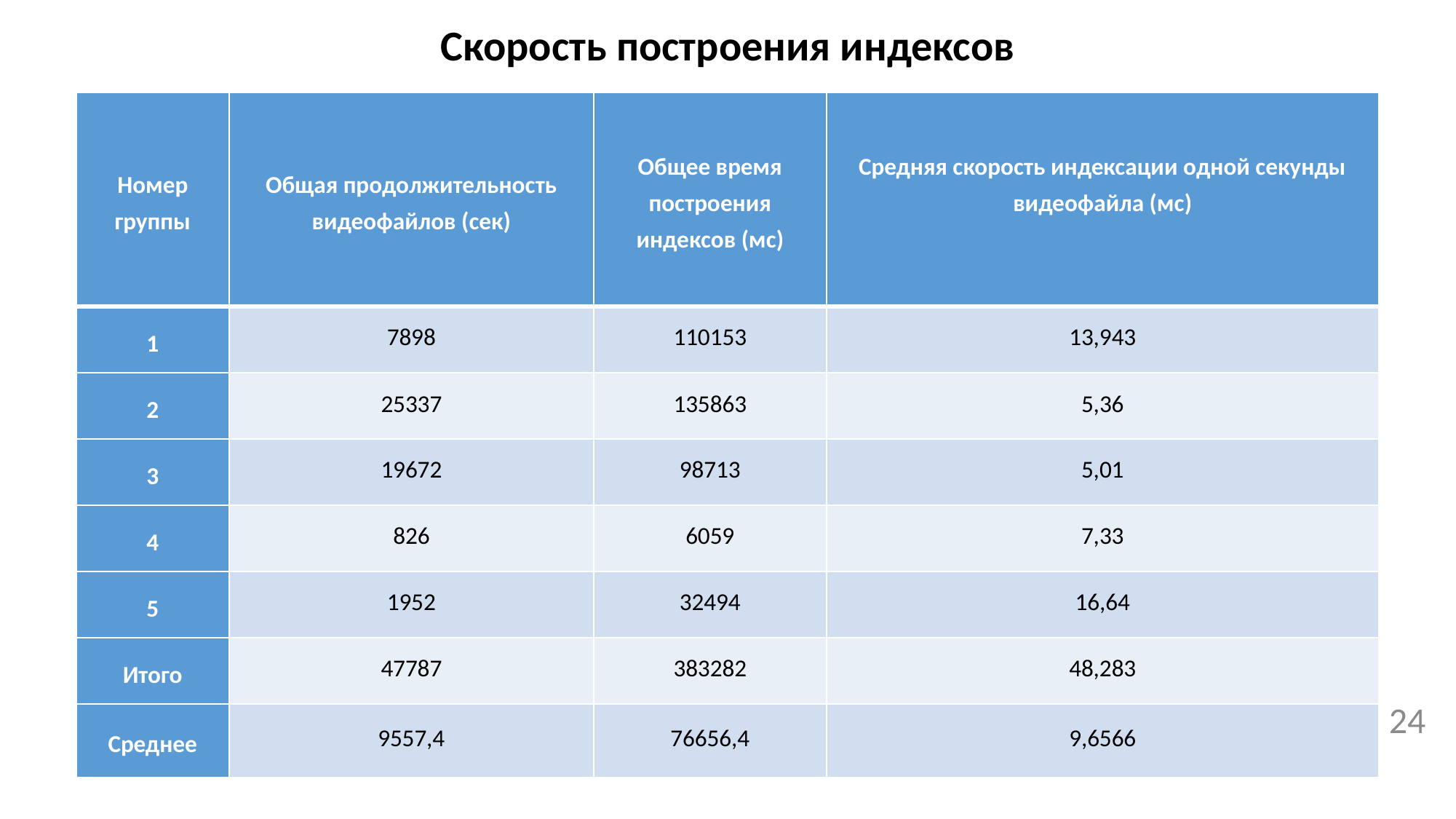

Скорость построения индексов
| Номер группы | Общая продолжительность видеофайлов (сек) | Общее время построения индексов (мс) | Средняя скорость индексации одной секунды видеофайла (мс) |
| --- | --- | --- | --- |
| 1 | 7898 | 110153 | 13,943 |
| 2 | 25337 | 135863 | 5,36 |
| 3 | 19672 | 98713 | 5,01 |
| 4 | 826 | 6059 | 7,33 |
| 5 | 1952 | 32494 | 16,64 |
| Итого | 47787 | 383282 | 48,283 |
| Среднее | 9557,4 | 76656,4 | 9,6566 |
24